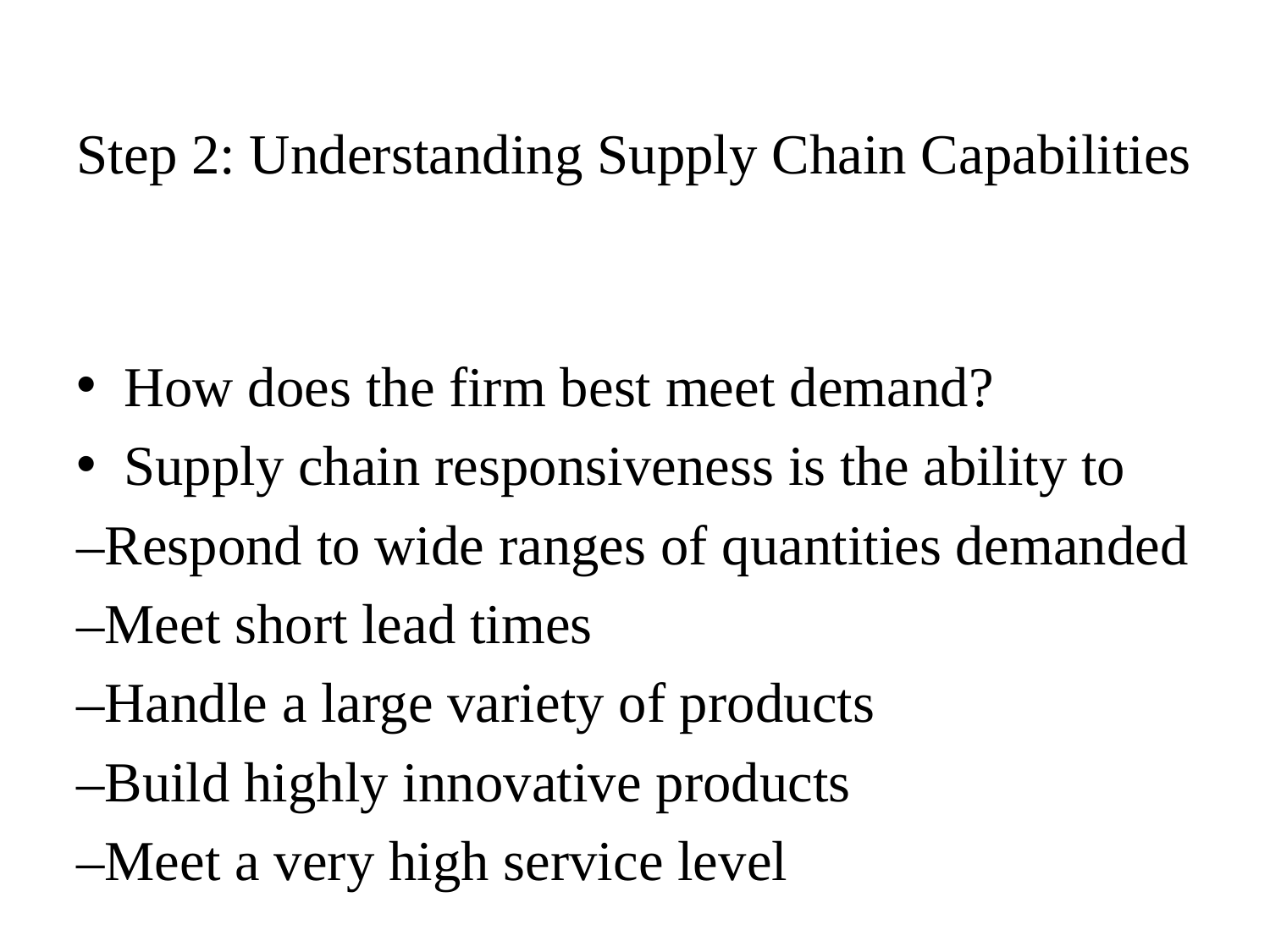

# Step 2: Understanding Supply Chain Capabilities

How does the firm best meet demand?
Supply chain responsiveness is the ability to
–Respond to wide ranges of quantities demanded
–Meet short lead times
–Handle a large variety of products
–Build highly innovative products
–Meet a very high service level